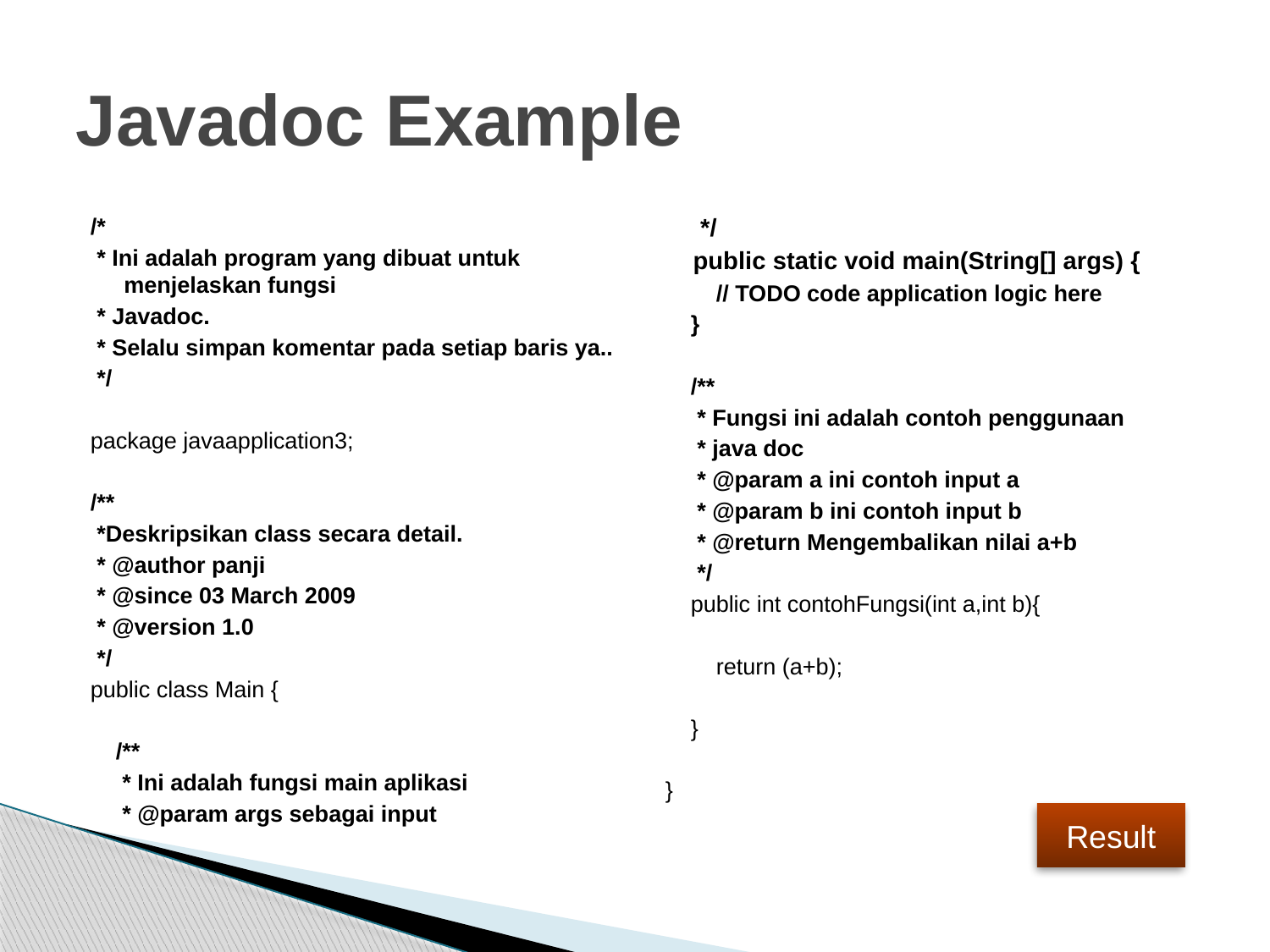

# Javadoc Example
/*
 * Ini adalah program yang dibuat untuk menjelaskan fungsi
 * Javadoc.
 * Selalu simpan komentar pada setiap baris ya..
 */

package javaapplication3;

/**
 *Deskripsikan class secara detail.
 * @author panji
 * @since 03 March 2009
 * @version 1.0
 */
public class Main {

    /**
     * Ini adalah fungsi main aplikasi
     * @param args sebagai input
     */
    public static void main(String[] args) {
        // TODO code application logic here
    }

    /**
     * Fungsi ini adalah contoh penggunaan
     * java doc
     * @param a ini contoh input a
     * @param b ini contoh input b
     * @return Mengembalikan nilai a+b
     */
    public int contohFungsi(int a,int b){

        return (a+b);

    }

}
Result